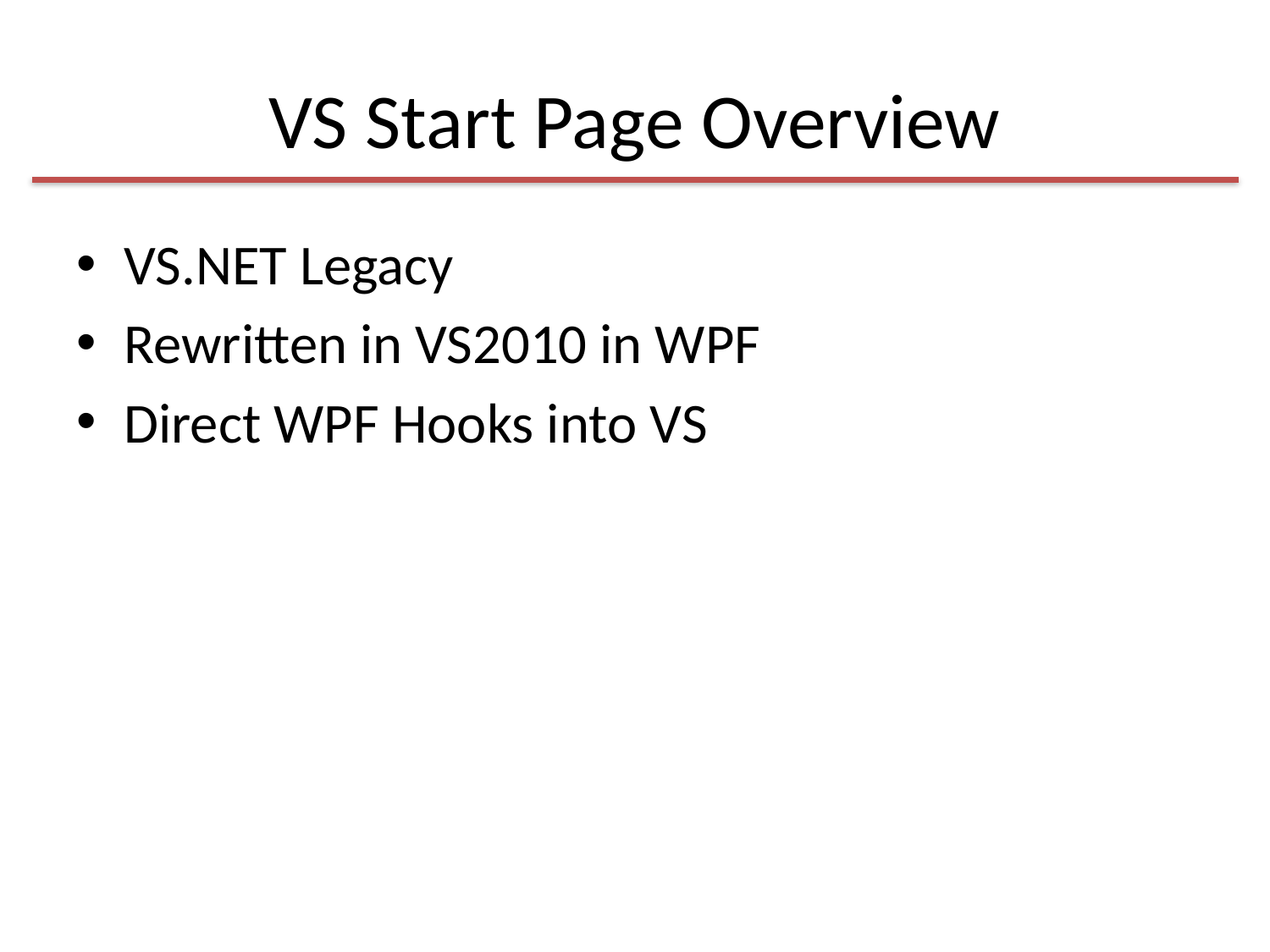

# VS Start Page Overview
VS.NET Legacy
Rewritten in VS2010 in WPF
Direct WPF Hooks into VS